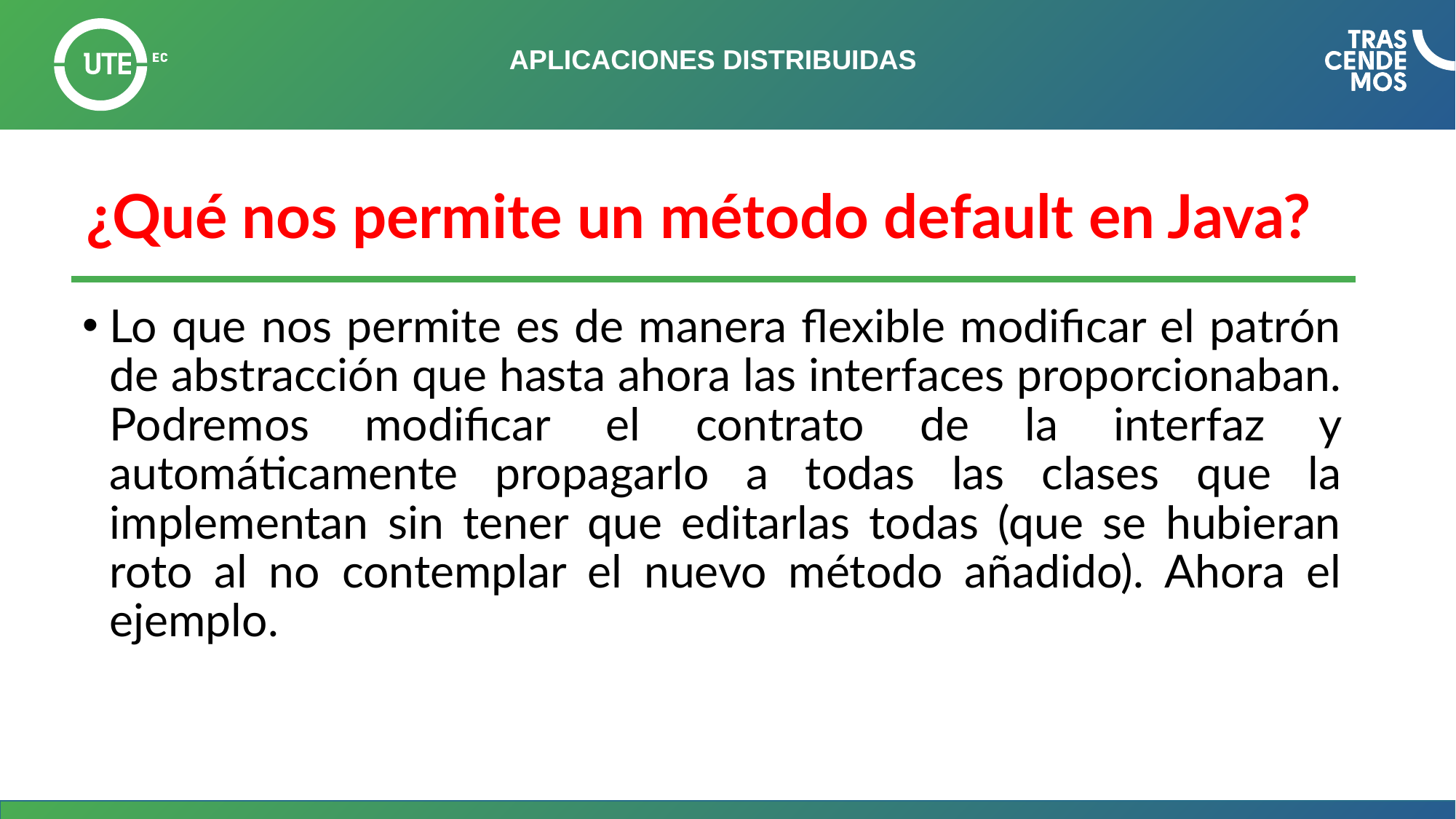

# APLICACIONES DISTRIBUIDAS
¿Qué nos permite un método default en Java?
Lo que nos permite es de manera flexible modificar el patrón de abstracción que hasta ahora las interfaces proporcionaban. Podremos modificar el contrato de la interfaz y automáticamente propagarlo a todas las clases que la implementan sin tener que editarlas todas (que se hubieran roto al no contemplar el nuevo método añadido). Ahora el ejemplo.